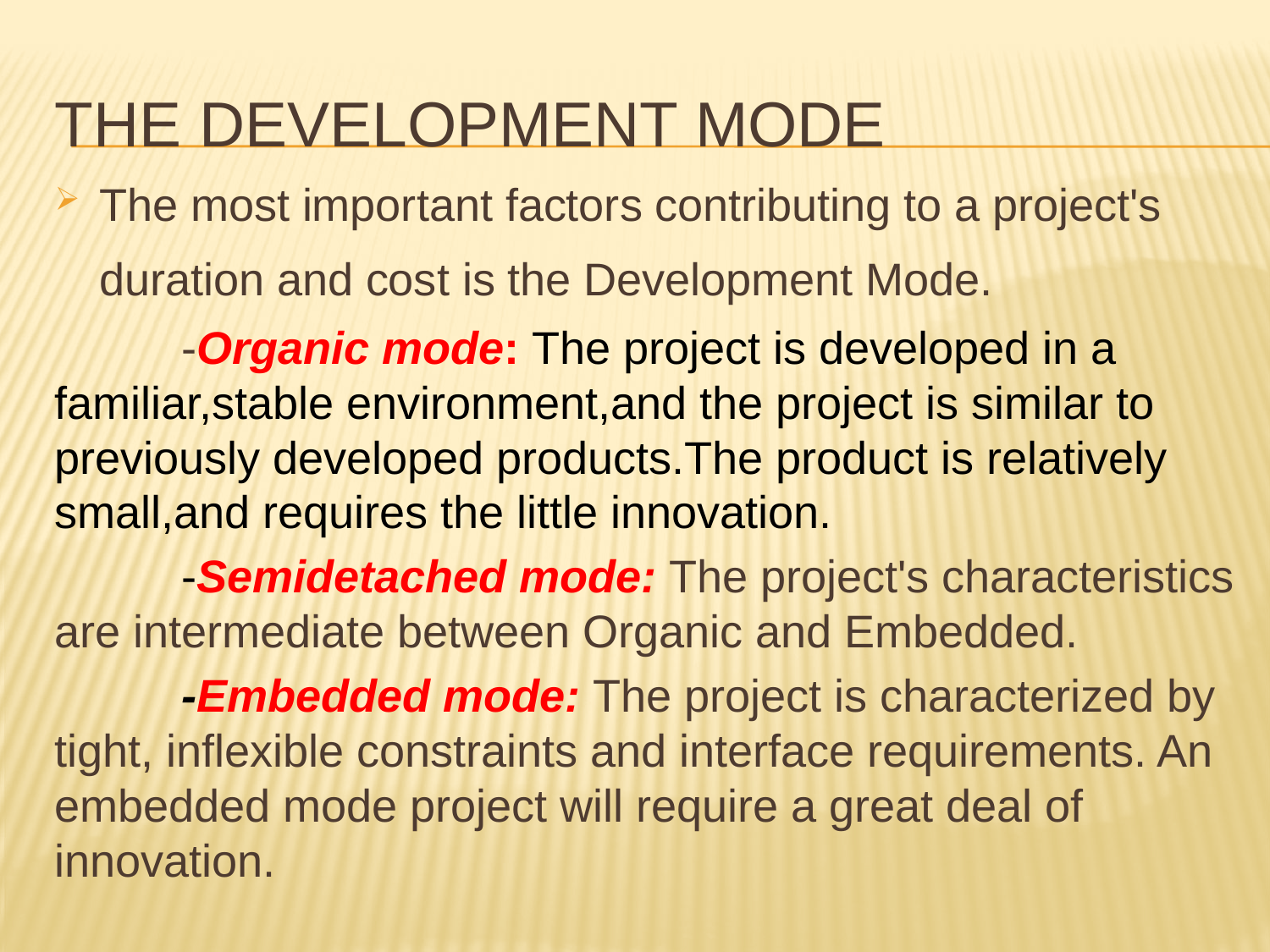

# The development mode
The most important factors contributing to a project's duration and cost is the Development Mode.
          -Organic mode: The project is developed in a familiar,stable environment,and the project is similar to previously developed products.The product is relatively small,and requires the little innovation.
          -Semidetached mode: The project's characteristics are intermediate between Organic and Embedded.
          -Embedded mode: The project is characterized by tight, inflexible constraints and interface requirements. An embedded mode project will require a great deal of innovation.